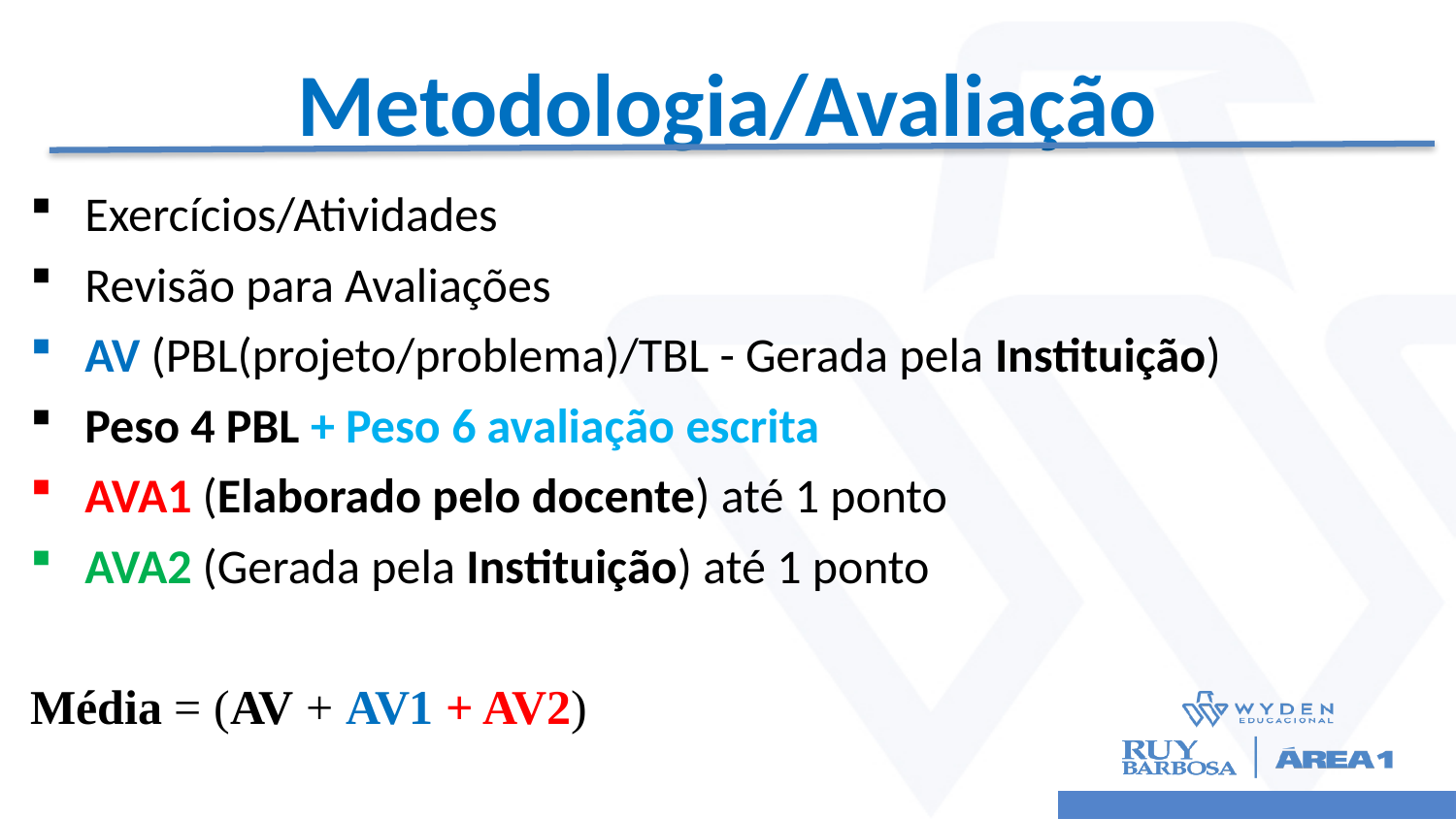

# Metodologia/Avaliação
Exercícios/Atividades
Revisão para Avaliações
AV (PBL(projeto/problema)/TBL - Gerada pela Instituição)
Peso 4 PBL + Peso 6 avaliação escrita
AVA1 (Elaborado pelo docente) até 1 ponto
AVA2 (Gerada pela Instituição) até 1 ponto

Média = (AV + AV1 + AV2)